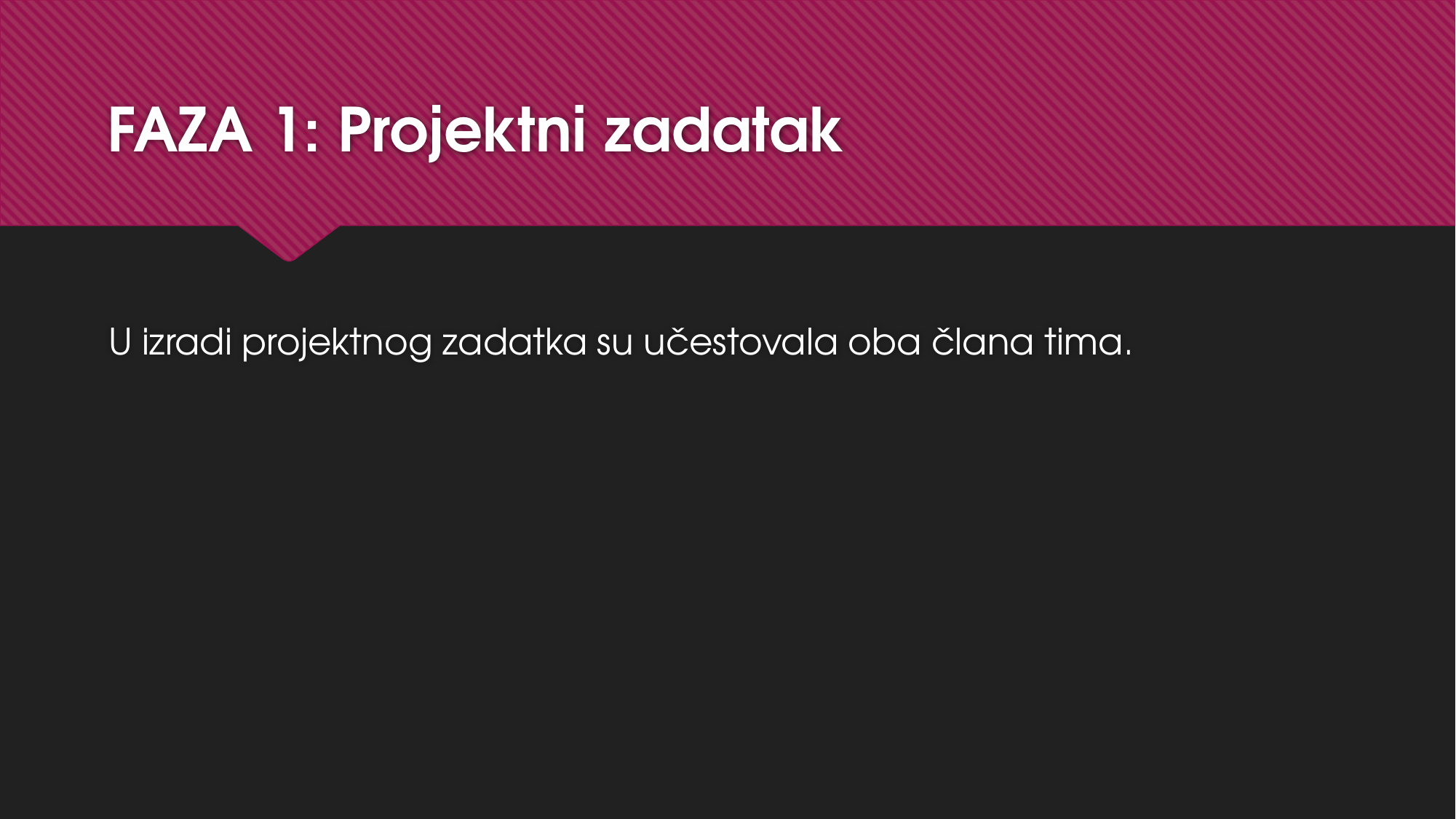

# FAZA 1: Projektni zadatak
U izradi projektnog zadatka su učestovala oba člana tima.